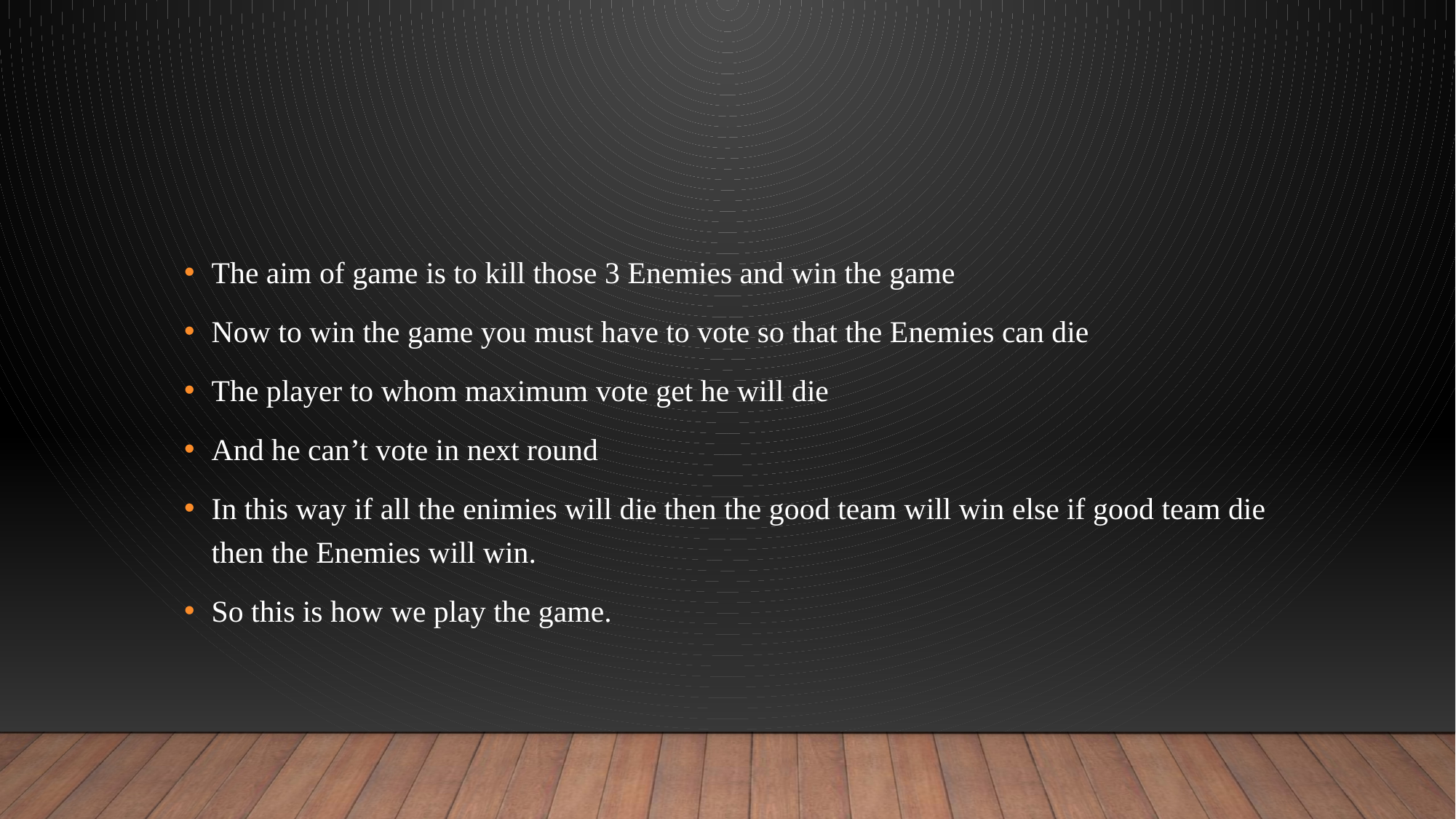

The aim of game is to kill those 3 Enemies and win the game
Now to win the game you must have to vote so that the Enemies can die
The player to whom maximum vote get he will die
And he can’t vote in next round
In this way if all the enimies will die then the good team will win else if good team die then the Enemies will win.
So this is how we play the game.